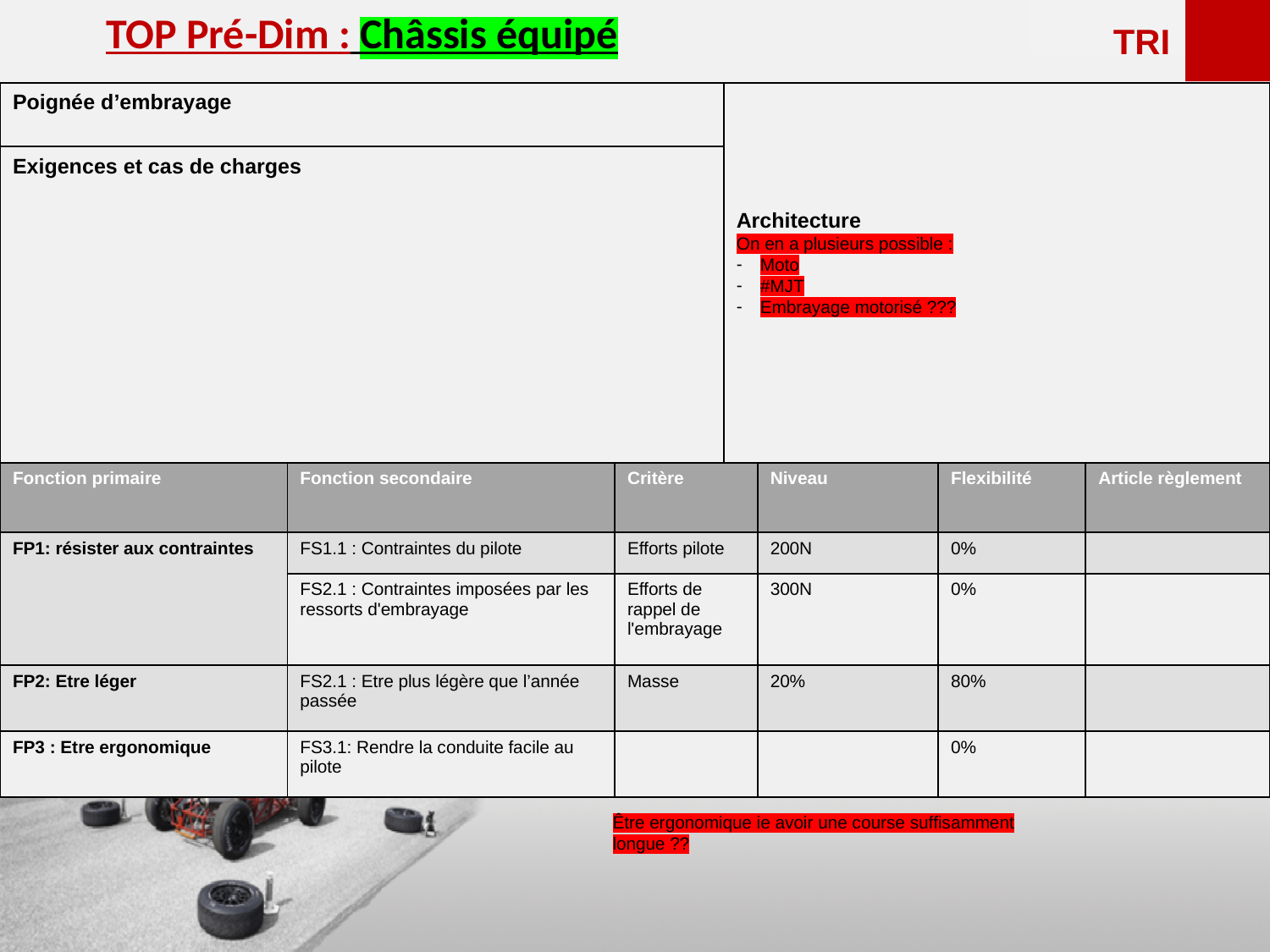

<<<<<<
TOP Pré-Dim : Châssis équipé
TRI
Architecture
On en a plusieurs possible :
Moto
#MJT
Embrayage motorisé ???

Poignée d’embrayage
Exigences et cas de charges

| Fonction primaire | Fonction secondaire | Critère | Niveau | Flexibilité | Article règlement |
| --- | --- | --- | --- | --- | --- |
| FP1: résister aux contraintes | FS1.1 : Contraintes du pilote | Efforts pilote | 200N | 0% |  |
|  | FS2.1 : Contraintes imposées par les ressorts d'embrayage | Efforts de rappel de l'embrayage | 300N | 0% |  |
| FP2: Etre léger | FS2.1 : Etre plus légère que l’année passée | Masse | 20% | 80% |  |
| FP3 : Etre ergonomique | FS3.1: Rendre la conduite facile au pilote |  |  | 0% |  |
Être ergonomique ie avoir une course suffisamment longue ??